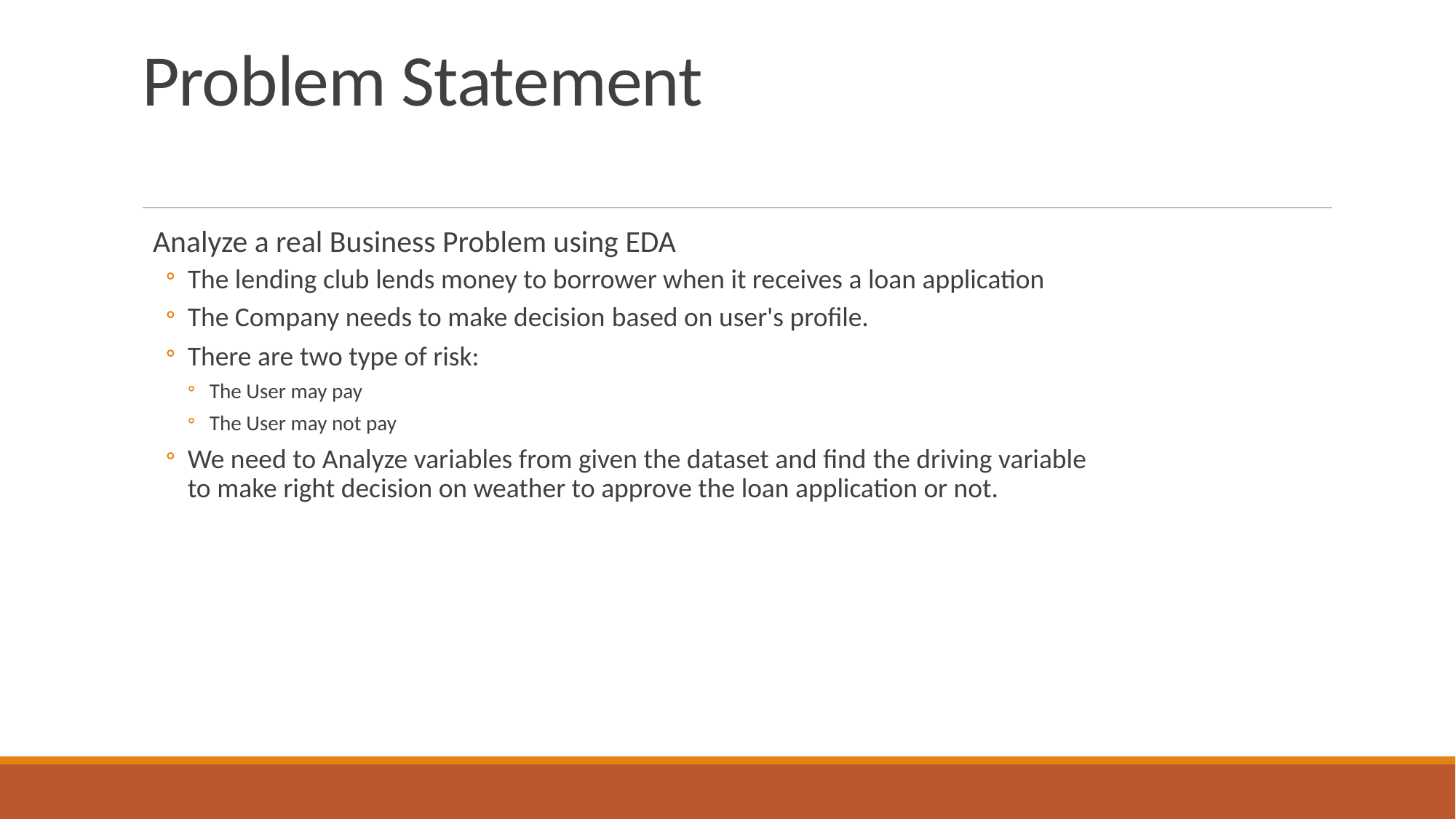

# Problem Statement
Analyze a real Business Problem using EDA
The lending club lends money to borrower when it receives a loan application
The Company needs to make decision based on user's profile.
There are two type of risk:
The User may pay
The User may not pay
We need to Analyze variables from given the dataset and find the driving variable to make right decision on weather to approve the loan application or not.